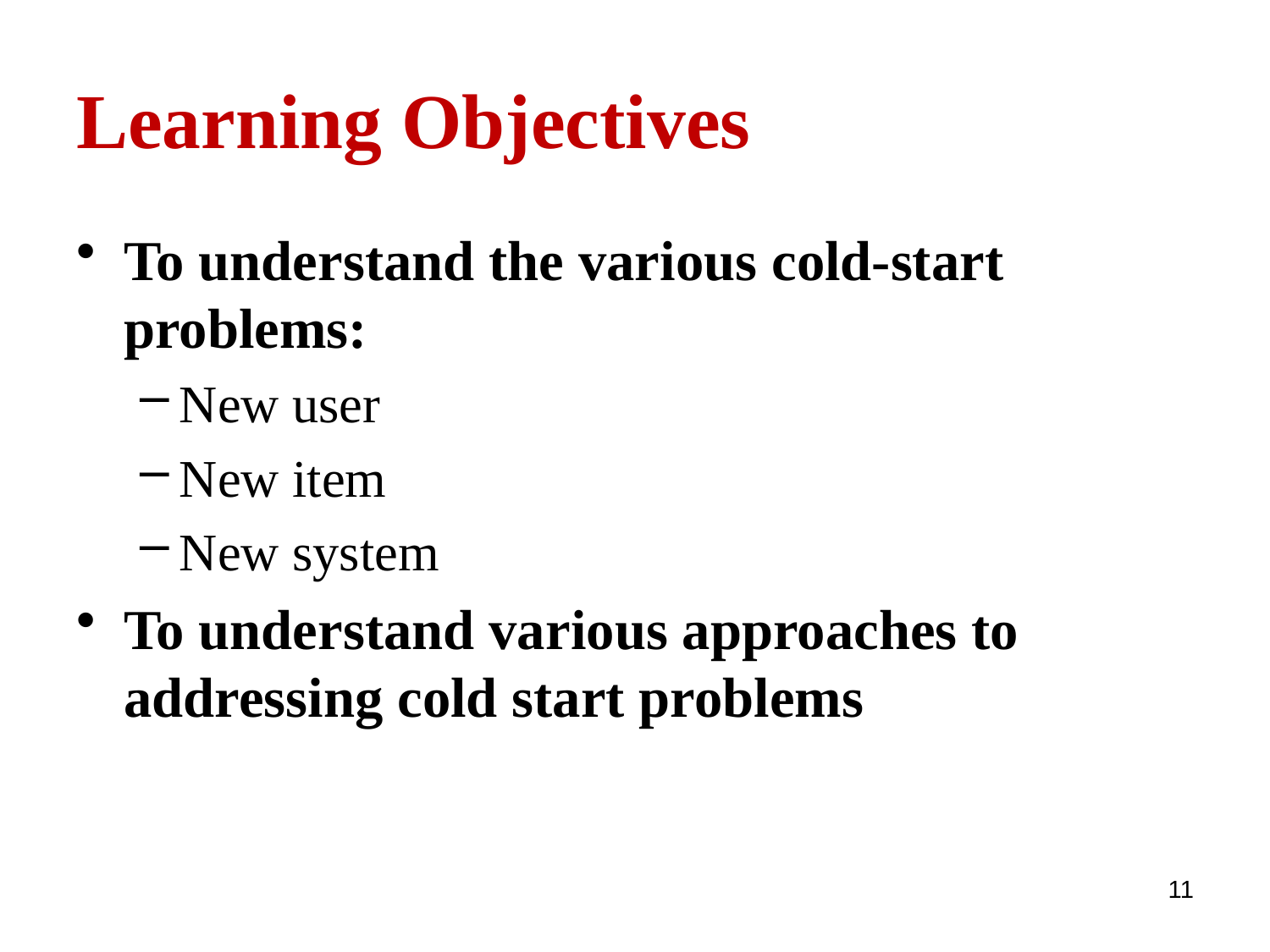

# Learning Objectives
To understand the various cold-start problems:
New user
New item
New system
To understand various approaches to addressing cold start problems
11